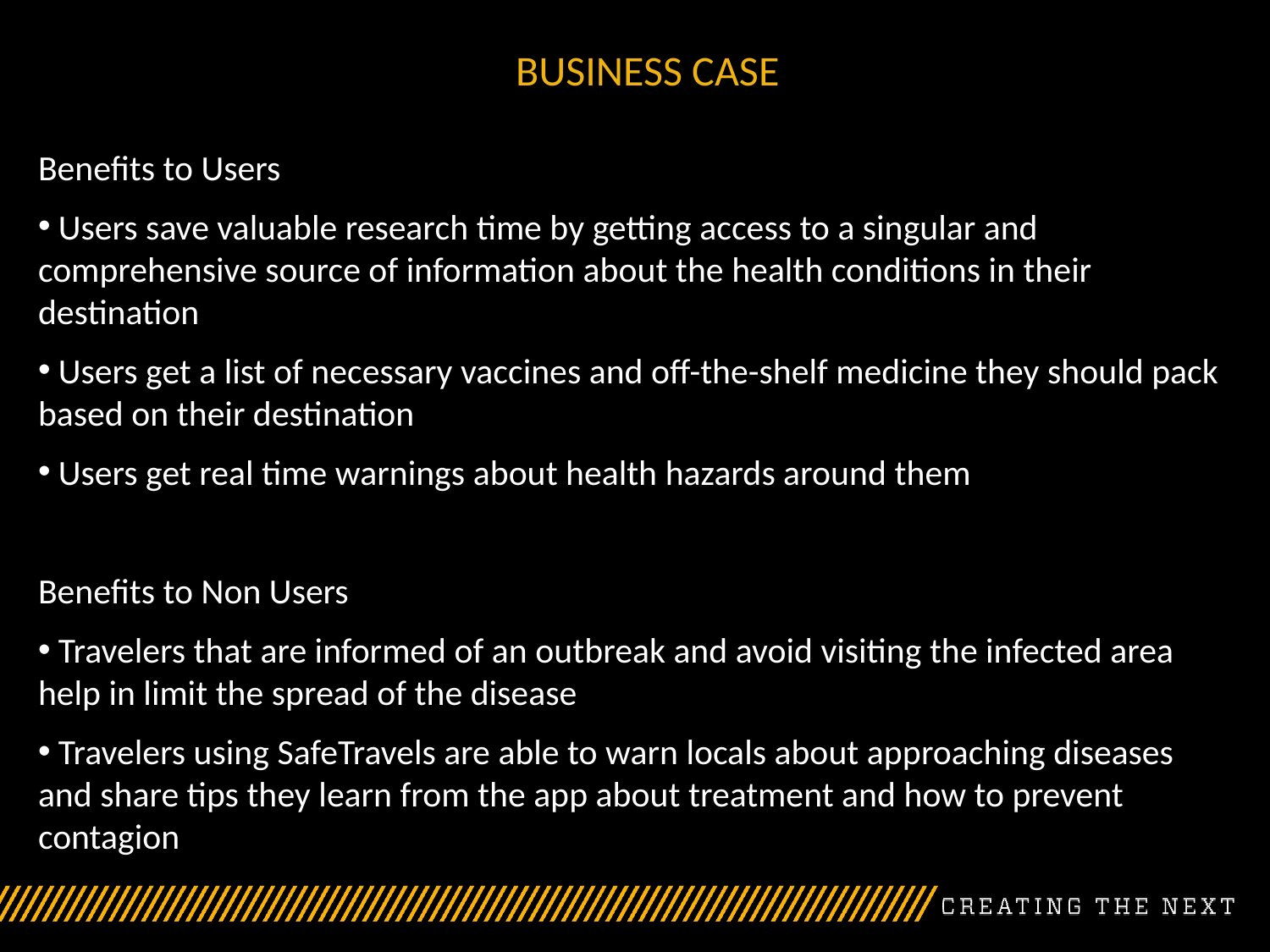

# BUSINESS CASE
Benefits to Users
 Users save valuable research time by getting access to a singular and comprehensive source of information about the health conditions in their destination
 Users get a list of necessary vaccines and off-the-shelf medicine they should pack based on their destination
 Users get real time warnings about health hazards around them

Benefits to Non Users
 Travelers that are informed of an outbreak and avoid visiting the infected area help in limit the spread of the disease
 Travelers using SafeTravels are able to warn locals about approaching diseases and share tips they learn from the app about treatment and how to prevent contagion